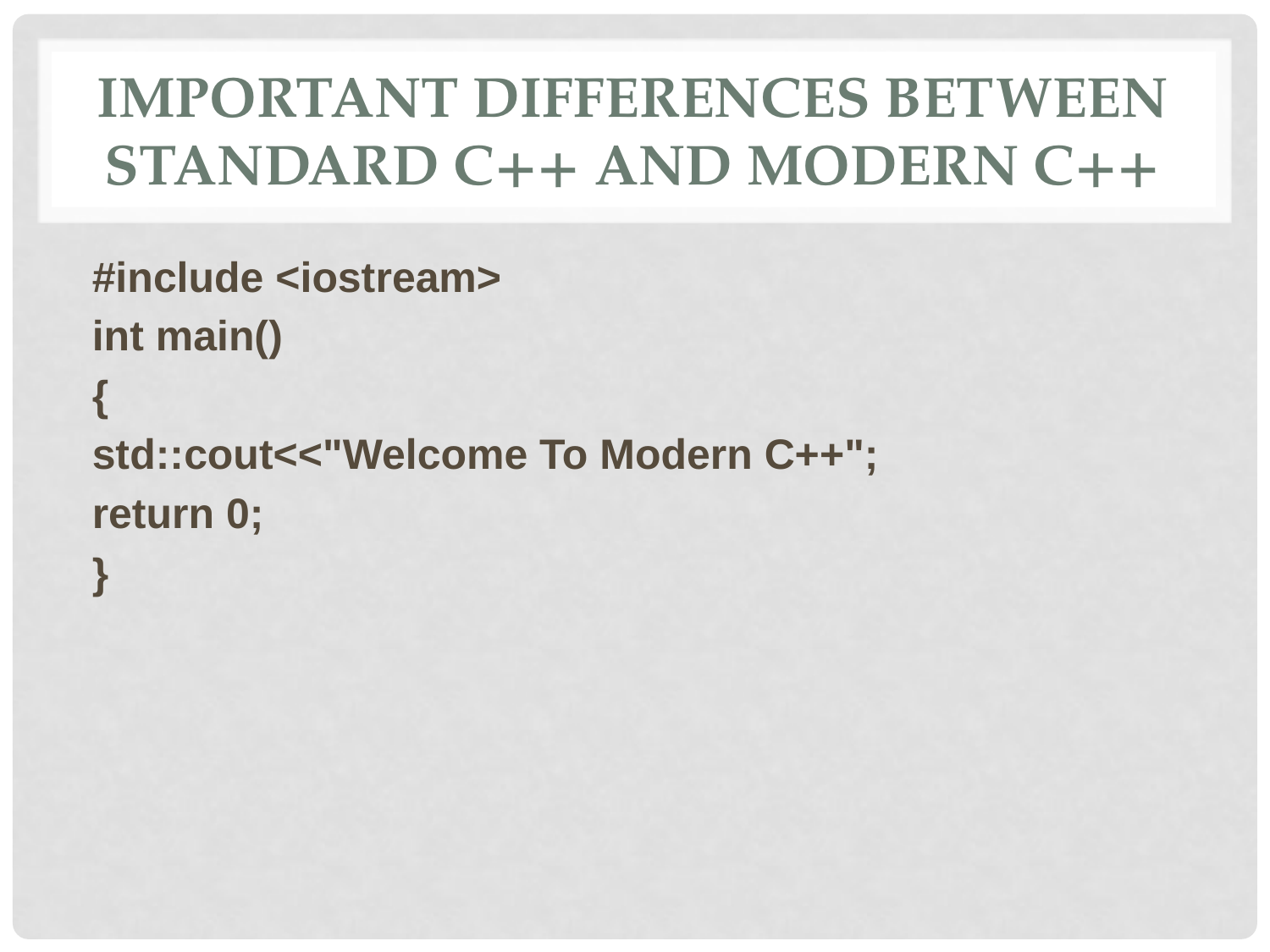

# Important Differences between standard c++ and Modern C++
#include <iostream>
int main()
{
std::cout<<"Welcome To Modern C++";
return 0;
}